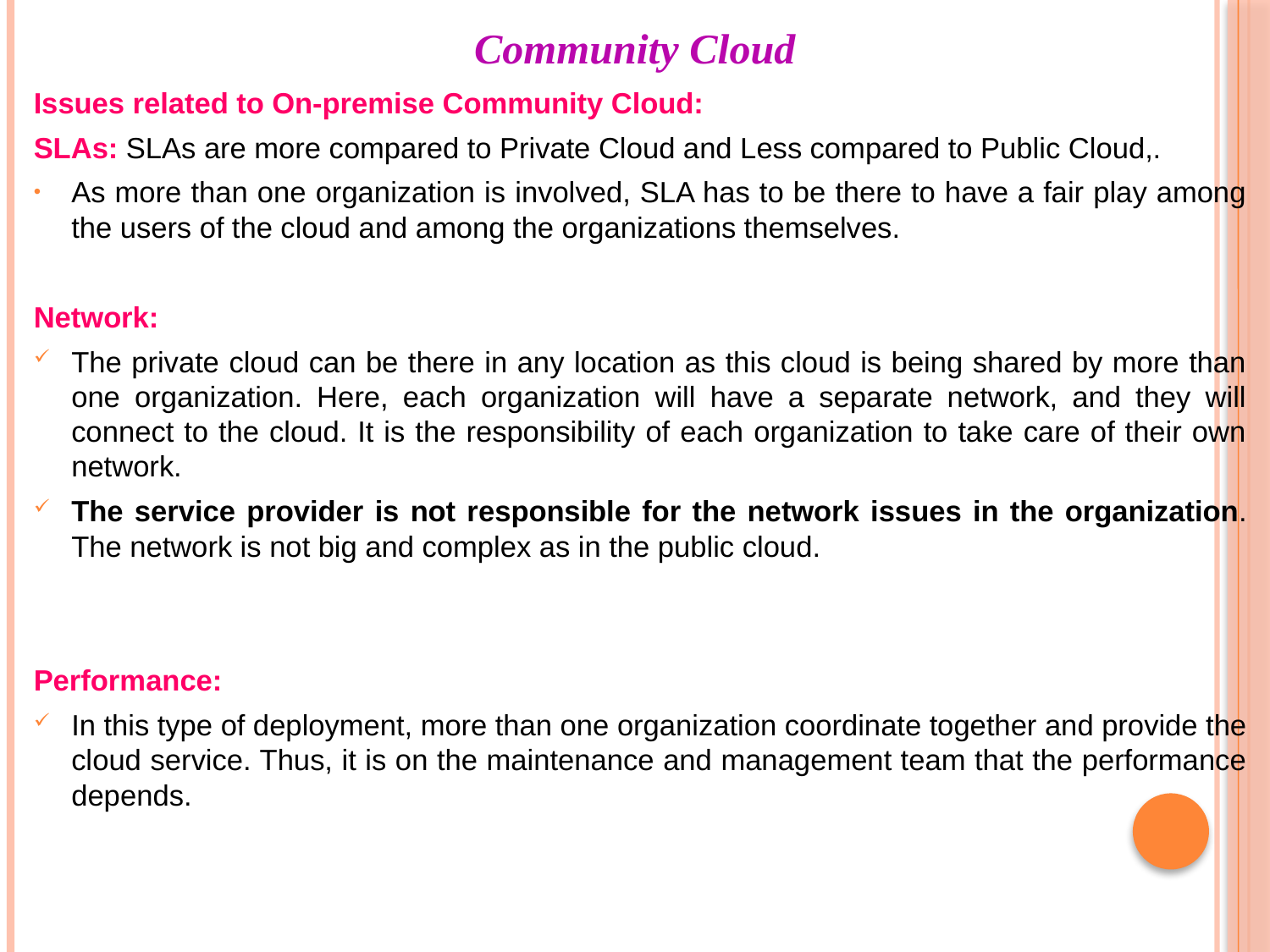

# Community Cloud
Issues related to On-premise Community Cloud:
SLAs: SLAs are more compared to Private Cloud and Less compared to Public Cloud,.
As more than one organization is involved, SLA has to be there to have a fair play among the users of the cloud and among the organizations themselves.

Network:
The private cloud can be there in any location as this cloud is being shared by more than one organization. Here, each organization will have a separate network, and they will connect to the cloud. It is the responsibility of each organization to take care of their own network.
The service provider is not responsible for the network issues in the organization. The network is not big and complex as in the public cloud.

Performance:
In this type of deployment, more than one organization coordinate together and provide the cloud service. Thus, it is on the maintenance and management team that the performance depends.